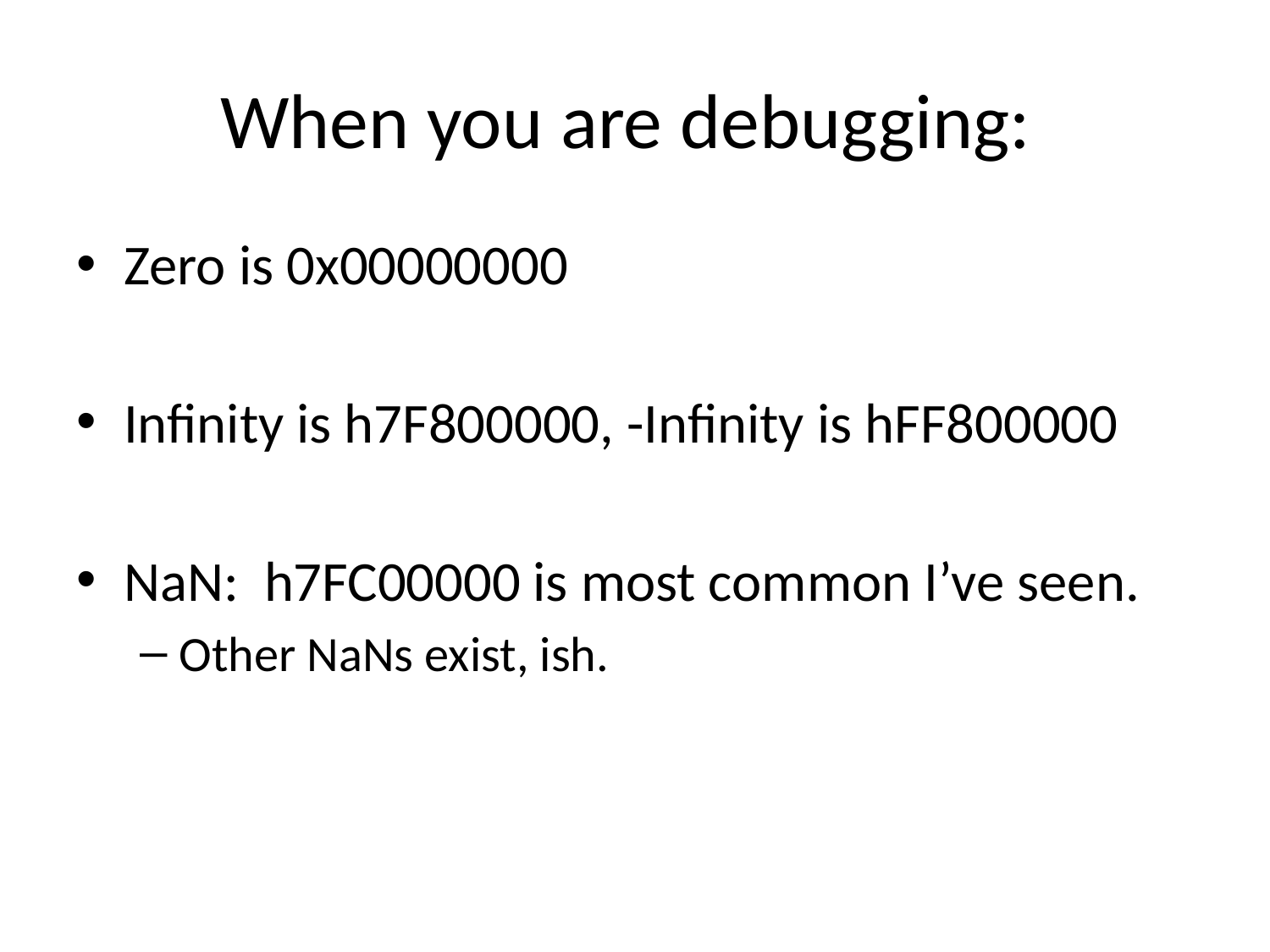

# When you are debugging:
Zero is 0x00000000

Infinity is h7F800000, -Infinity is hFF800000

NaN:  h7FC00000 is most common I’ve seen.
Other NaNs exist, ish.